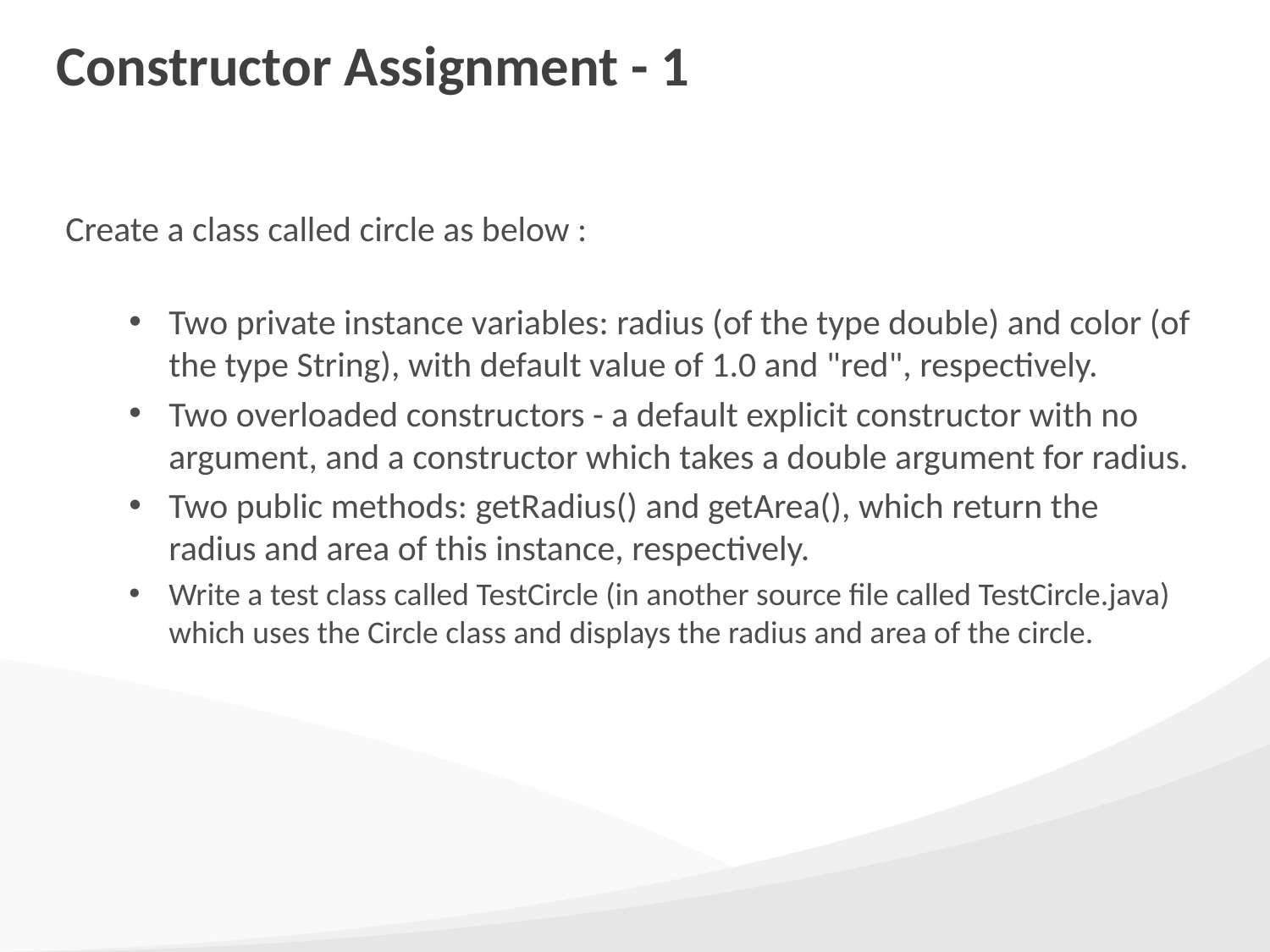

# Constructor Assignment - 1
Create a class called circle as below :

Two private instance variables: radius (of the type double) and color (of the type String), with default value of 1.0 and "red", respectively.
Two overloaded constructors - a default explicit constructor with no argument, and a constructor which takes a double argument for radius.
Two public methods: getRadius() and getArea(), which return the radius and area of this instance, respectively.
Write a test class called TestCircle (in another source file called TestCircle.java) which uses the Circle class and displays the radius and area of the circle.